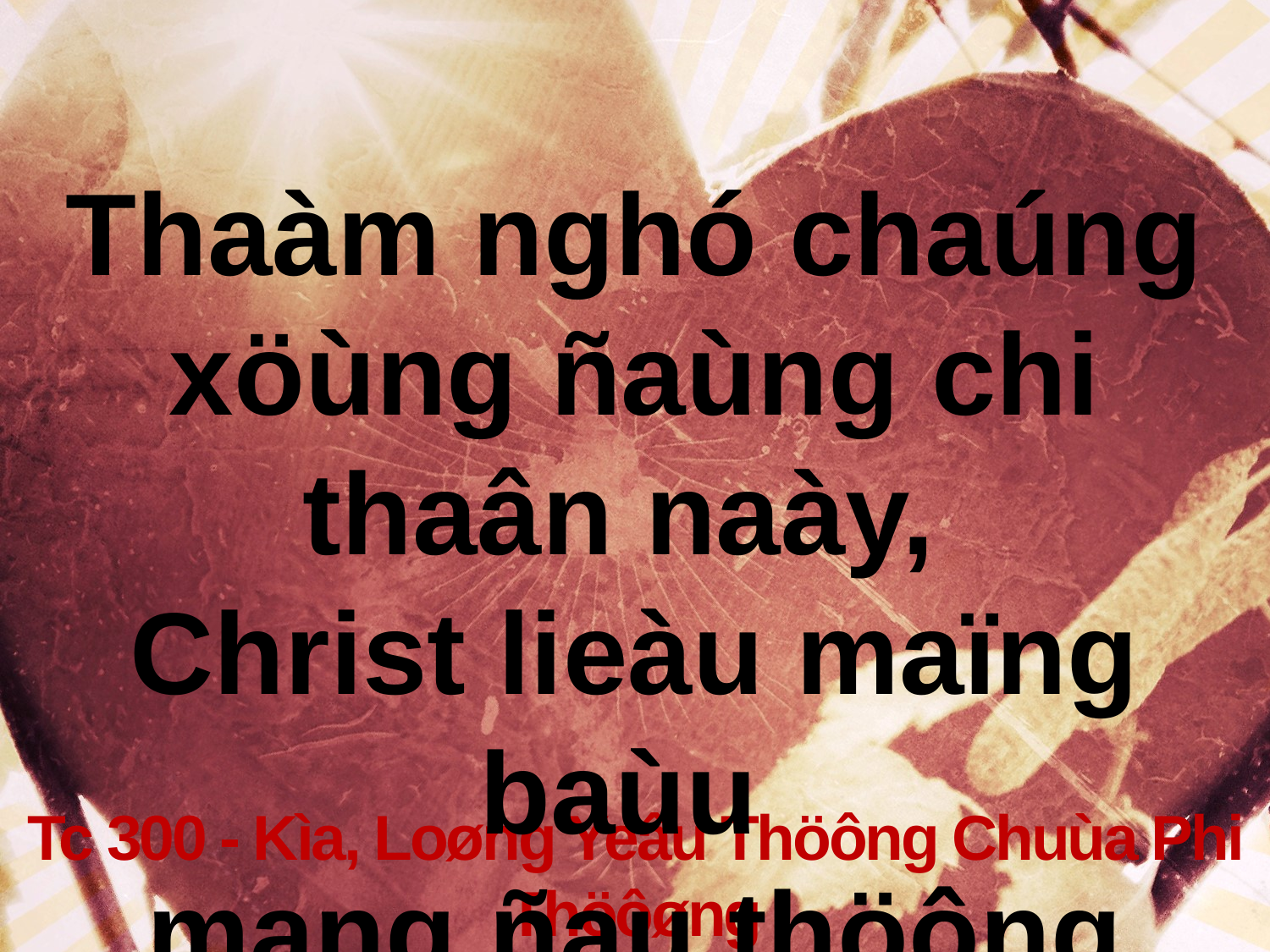

Thaàm nghó chaúng xöùng ñaùng chi thaân naày,
Christ lieàu maïng baùu
mang ñau thöông ñaày.

Tc 300 - Kìa, Loøng Yeâu Thöông Chuùa Phi Thöôøng